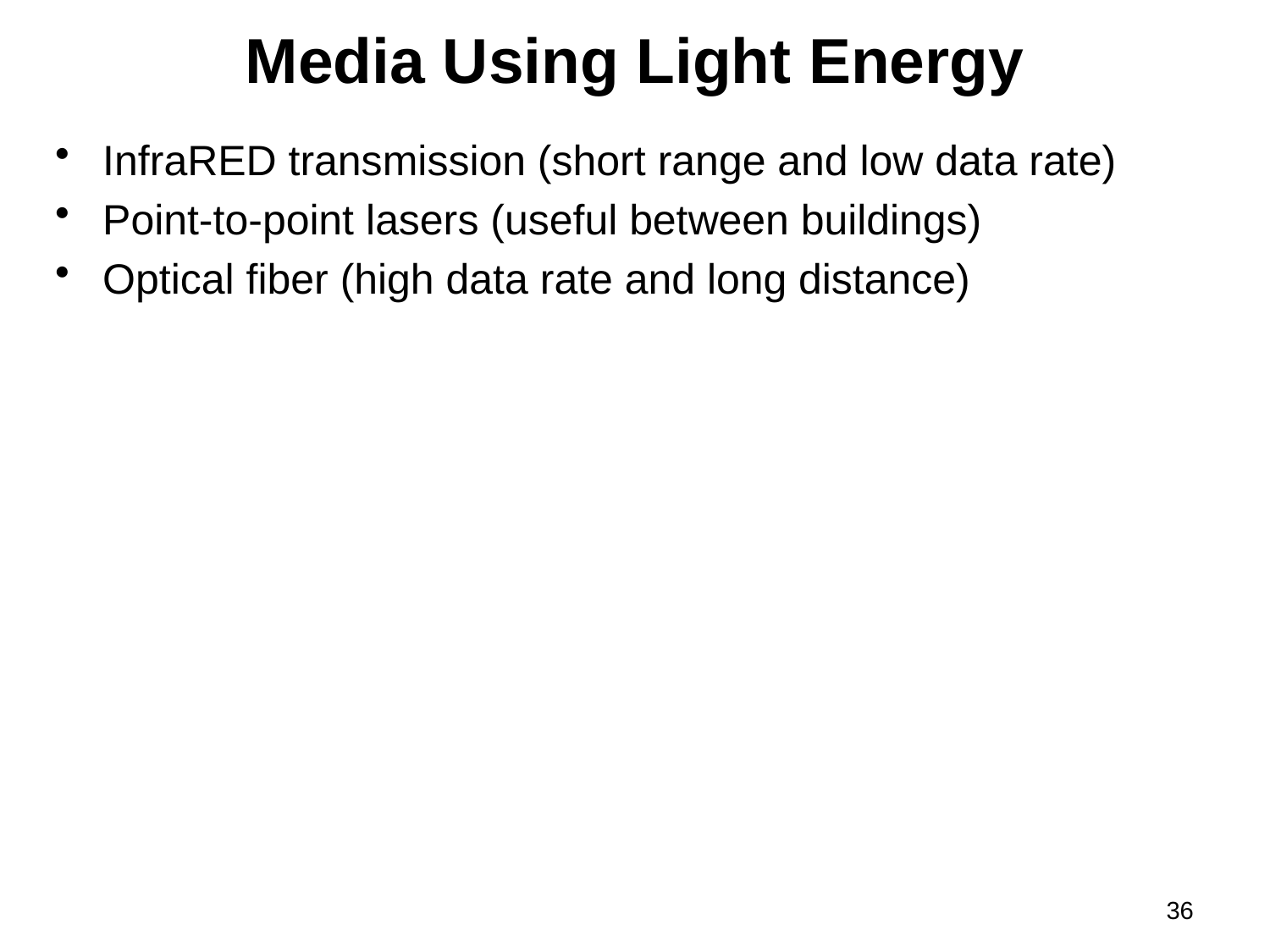

# Media Using Light Energy
InfraRED transmission (short range and low data rate)
Point-to-point lasers (useful between buildings)
Optical fiber (high data rate and long distance)

36